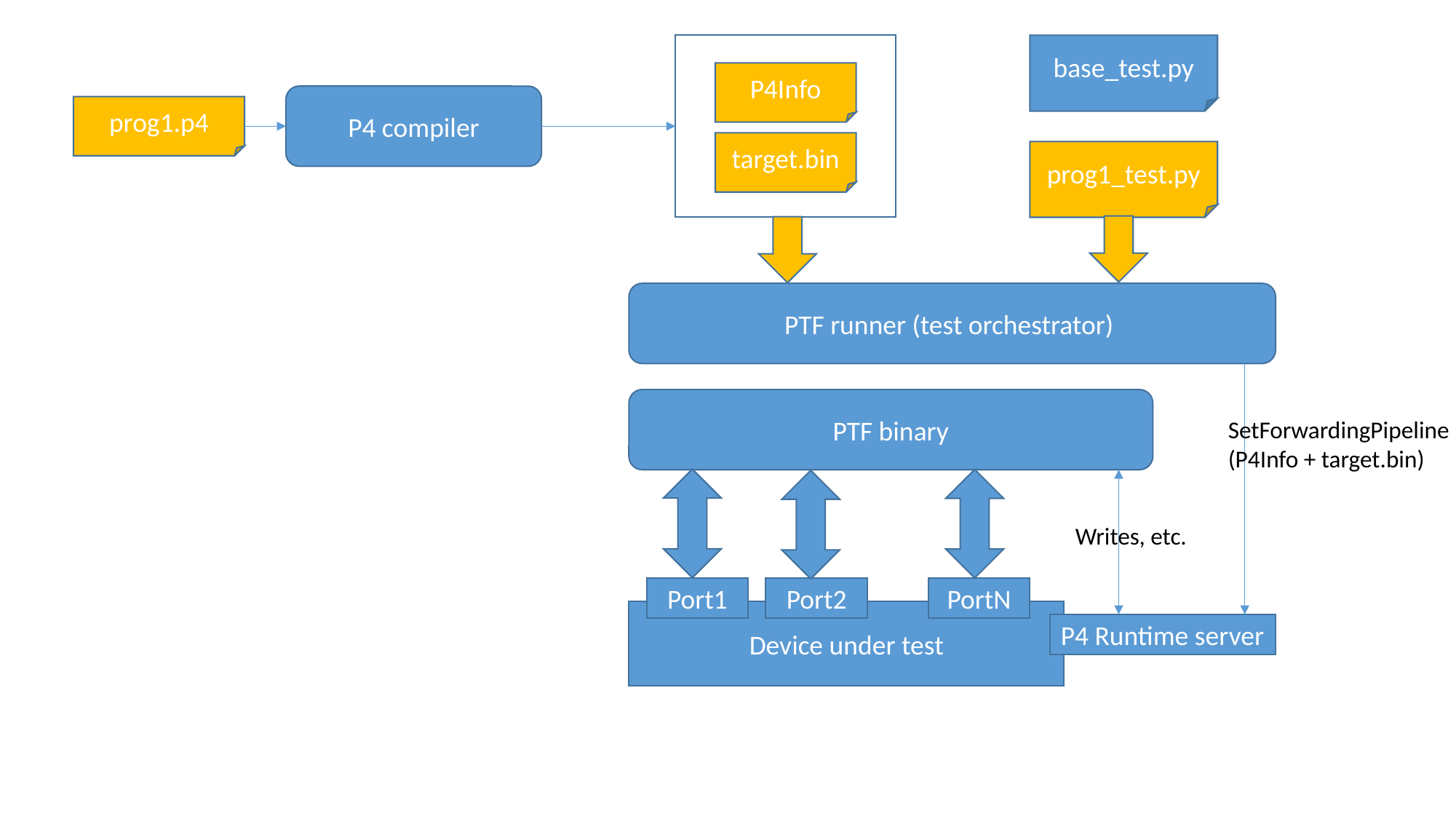

P4Info
target.bin
base_test.py
prog1_test.py
P4 compiler
prog1.p4

PTF runner (test orchestrator)
PTF binary
SetForwardingPipeline
(P4Info + target.bin)

Writes, etc.
Port1
Port2
PortN
Device under test
P4 Runtime server